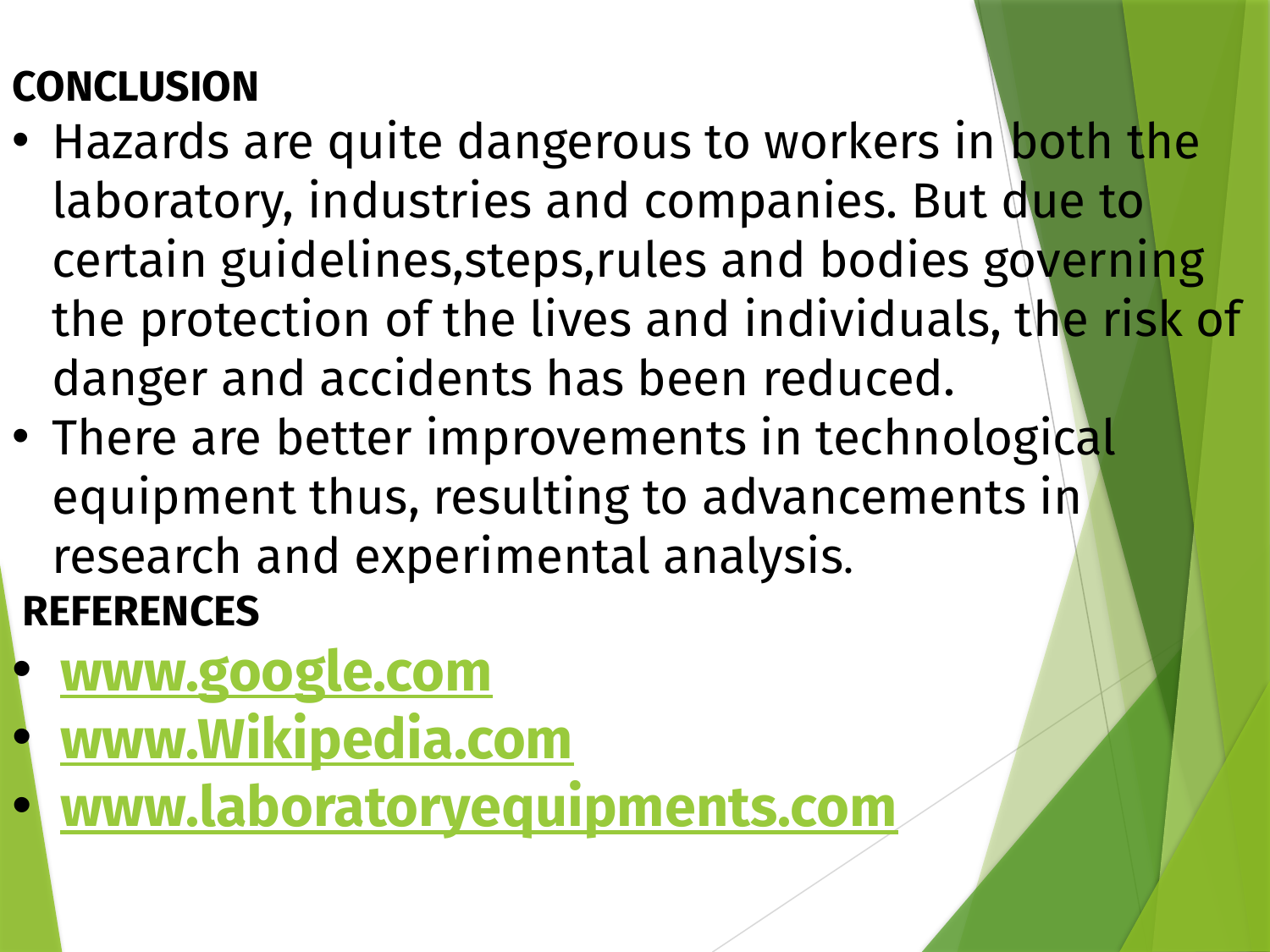

CONCLUSION
Hazards are quite dangerous to workers in both the laboratory, industries and companies. But due to certain guidelines,steps,rules and bodies governing the protection of the lives and individuals, the risk of danger and accidents has been reduced.
There are better improvements in technological equipment thus, resulting to advancements in research and experimental analysis.
 REFERENCES
www.google.com
www.Wikipedia.com
www.laboratoryequipments.com